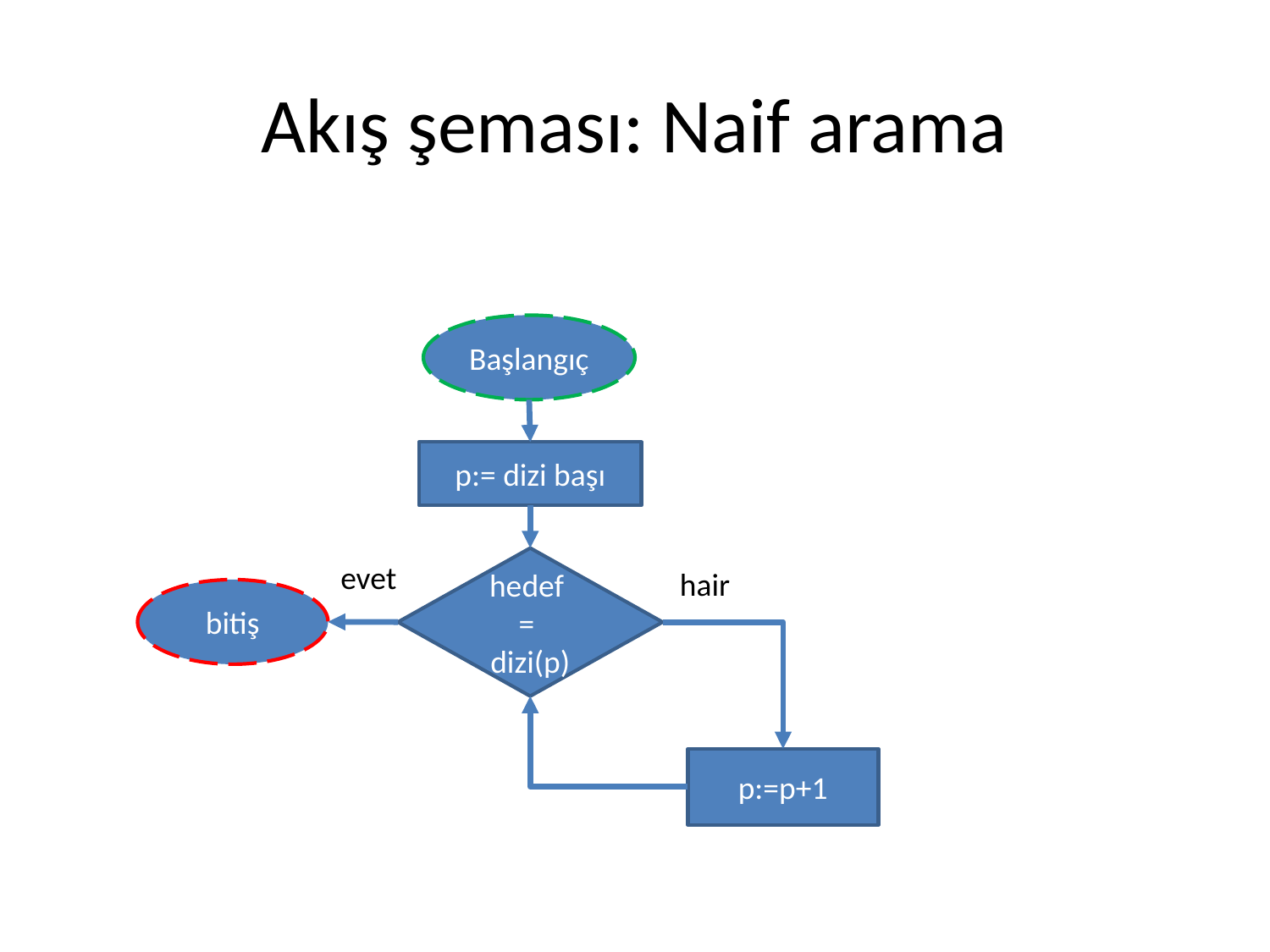

# Akış şeması: Naif arama
Başlangıç
p:= dizi başı
hedef
=
dizi(p)
evet
hair
bitiş
p:=p+1